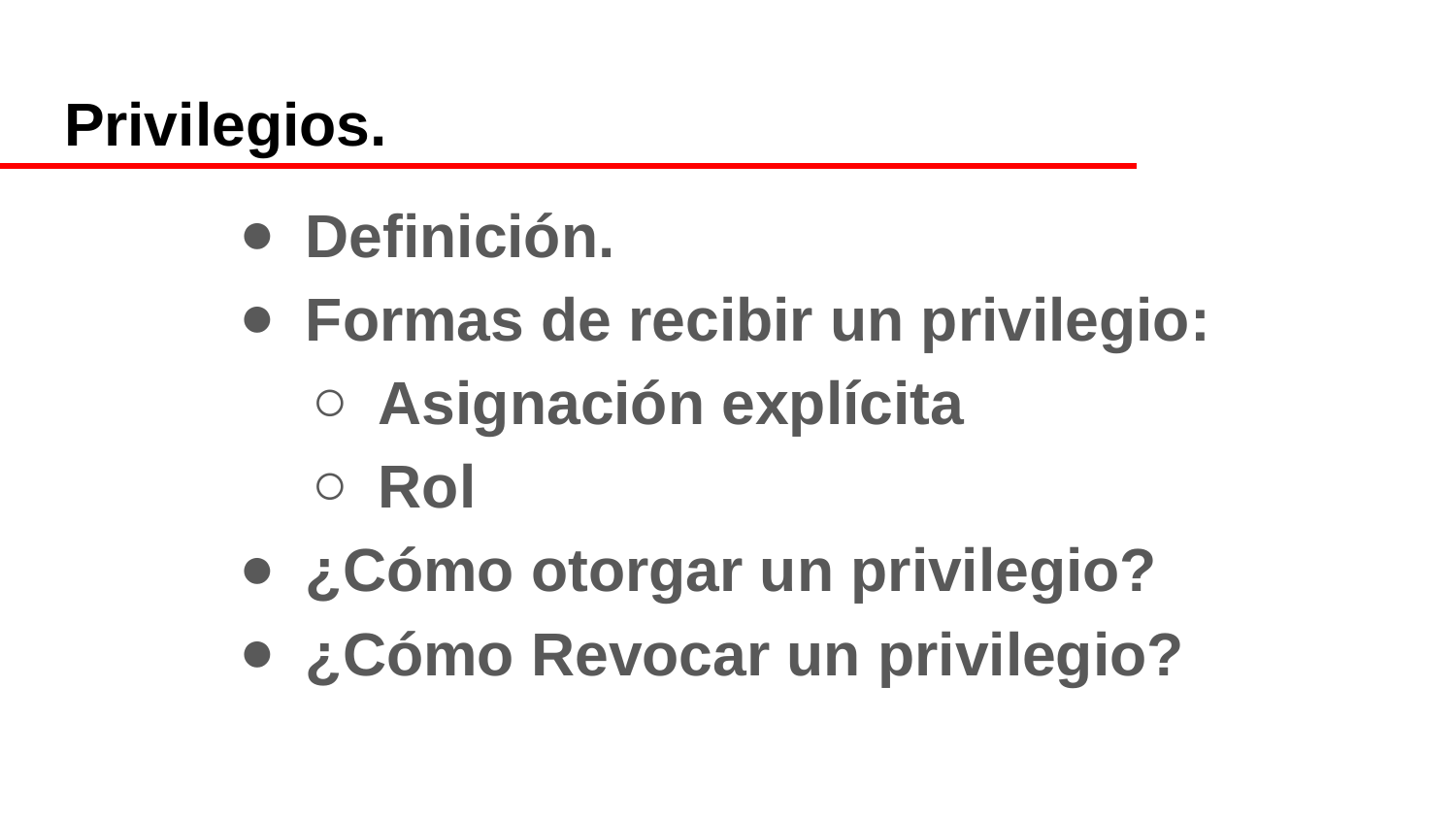

# Privilegios.
Definición.
Formas de recibir un privilegio:
Asignación explícita
Rol
¿Cómo otorgar un privilegio?
¿Cómo Revocar un privilegio?